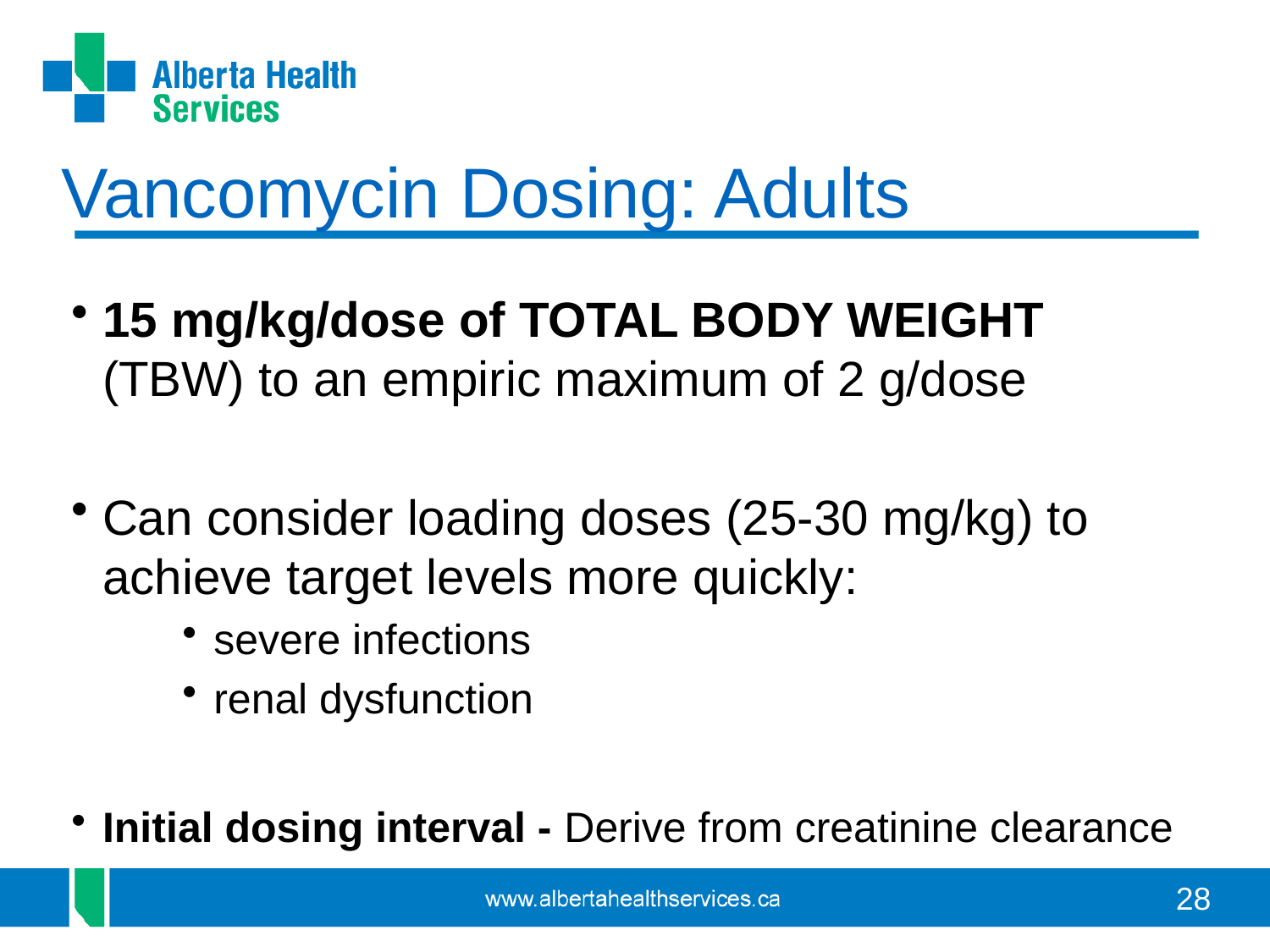

Vancomycin Dosing: Adults
15 mg/kg/dose of TOTAL BODY WEIGHT (TBW) to an empiric maximum of 2 g/dose

Can consider loading doses (25-30 mg/kg) to achieve target levels more quickly:
severe infections
renal dysfunction

Initial dosing interval - Derive from creatinine clearance